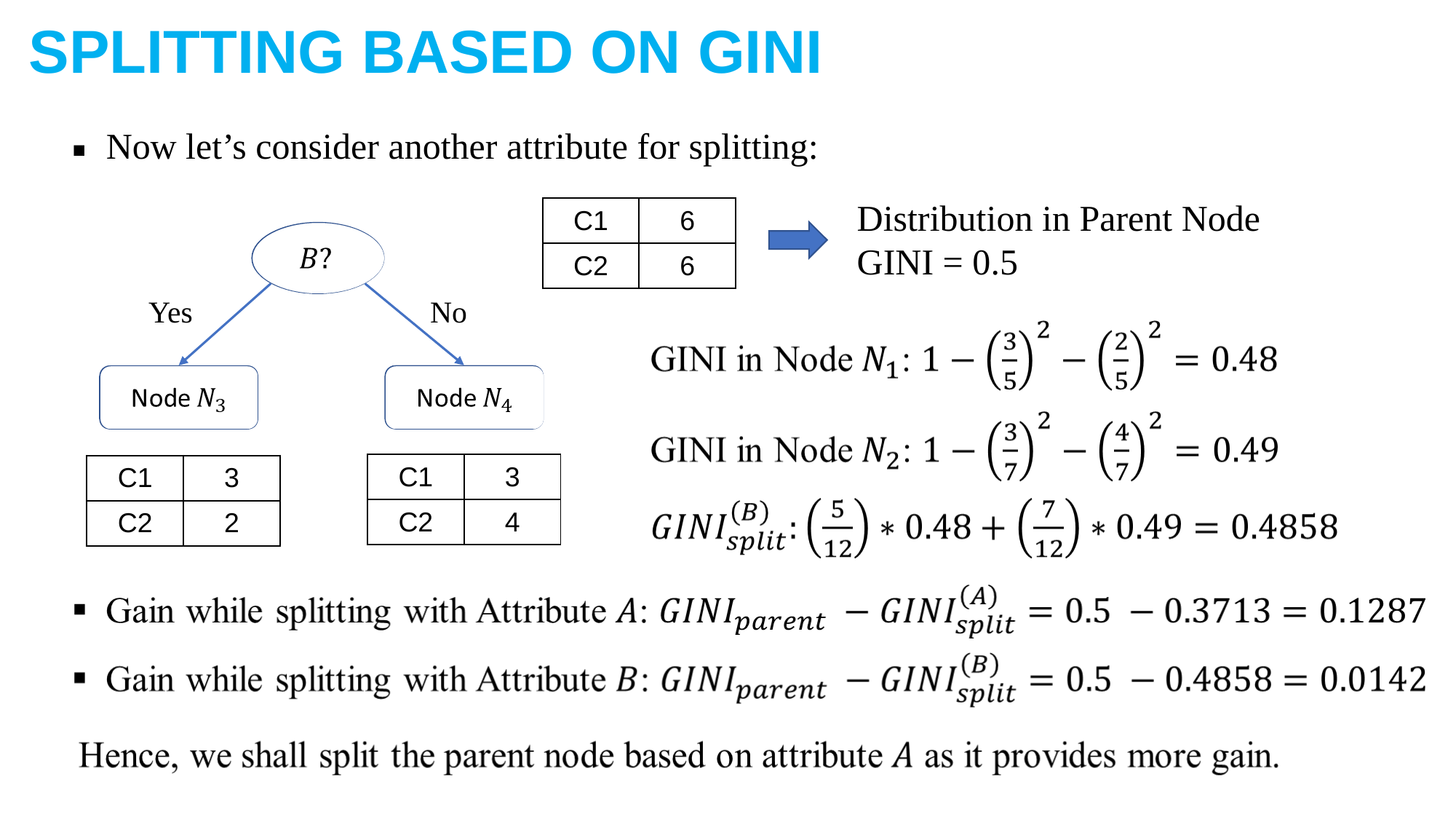

SPLITTING BASED ON GINI
Now let’s consider another attribute for splitting:
Distribution in Parent Node
GINI = 0.5
| C1 | 6 |
| --- | --- |
| C2 | 6 |

No
Yes

| C1 | 3 |
| --- | --- |
| C2 | 4 |
| C1 | 3 |
| --- | --- |
| C2 | 2 |